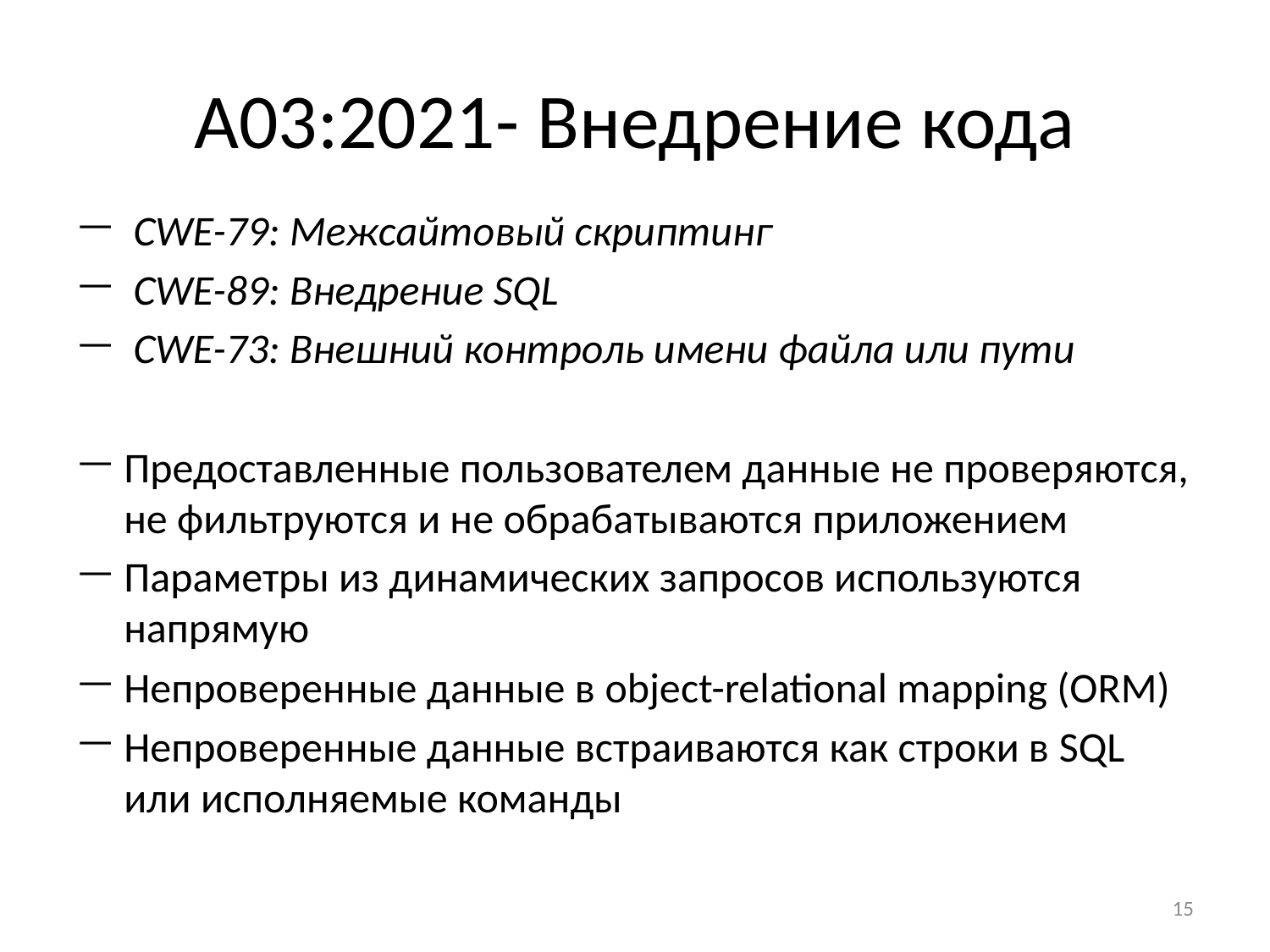

# A03:2021- Внедрение кода
 CWE-79: Межсайтовый скриптинг
 CWE-89: Внедрение SQL
 CWE-73: Внешний контроль имени файла или пути

Предоставленные пользователем данные не проверяются, не фильтруются и не обрабатываются приложением
Параметры из динамических запросов используются напрямую
Непроверенные данные в object-relational mapping (ORM)
Непроверенные данные встраиваются как строки в SQL или исполняемые команды

15